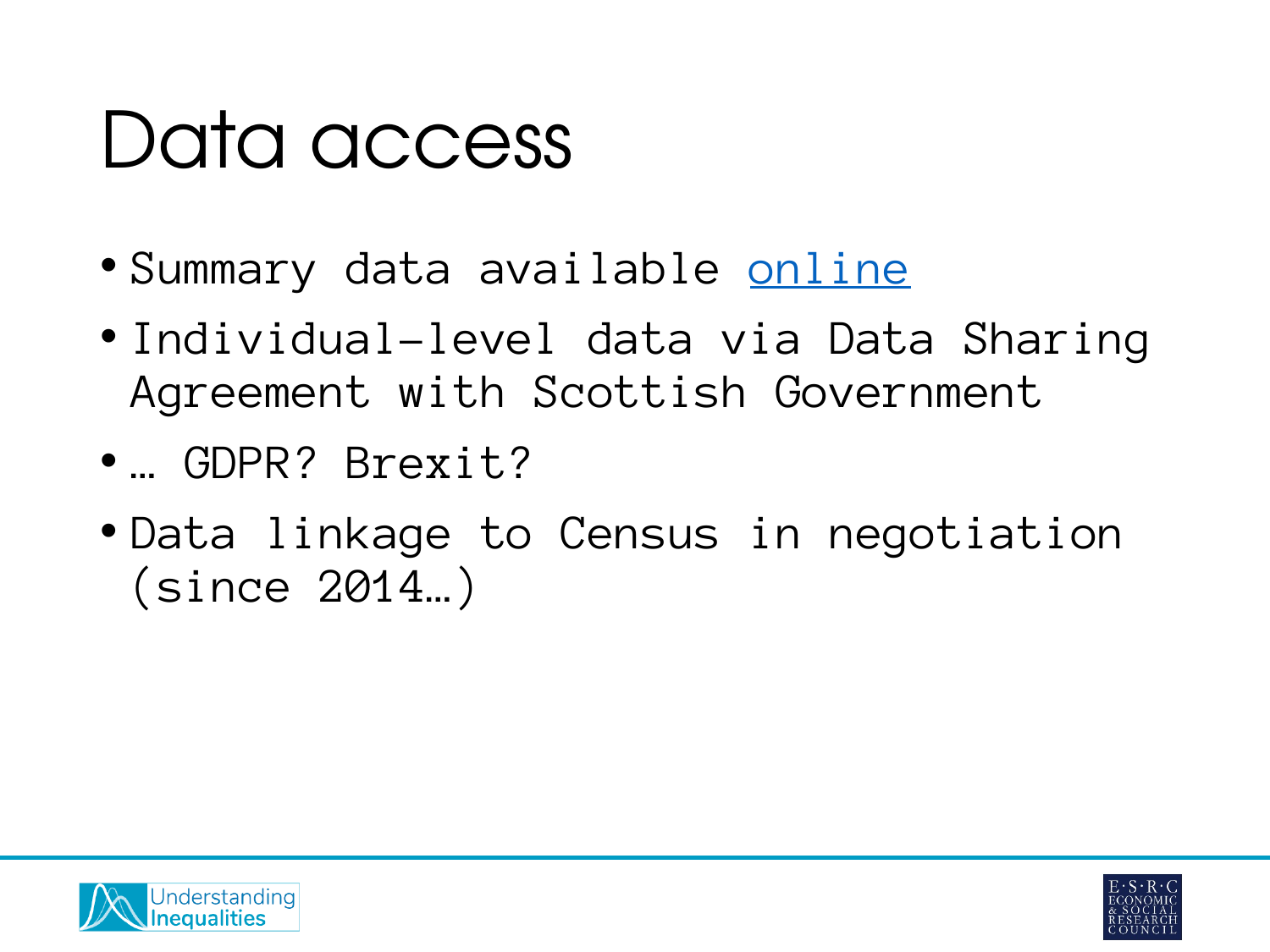

# Data access
Summary data available online
Individual-level data via Data Sharing Agreement with Scottish Government
… GDPR? Brexit?
Data linkage to Census in negotiation (since 2014…)